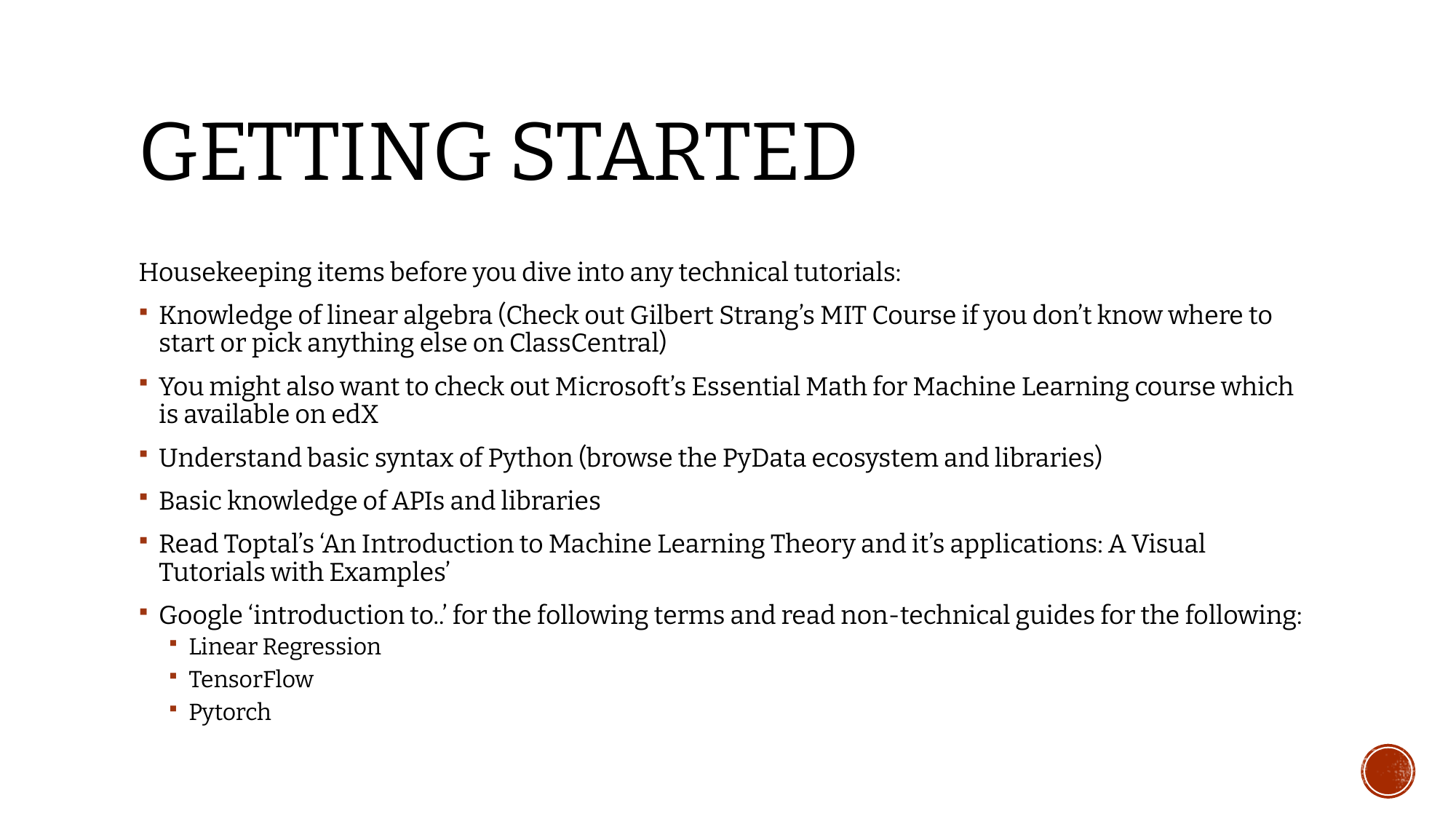

# Getting started
Housekeeping items before you dive into any technical tutorials:
Knowledge of linear algebra (Check out Gilbert Strang’s MIT Course if you don’t know where to start or pick anything else on ClassCentral)
You might also want to check out Microsoft’s Essential Math for Machine Learning course which is available on edX
Understand basic syntax of Python (browse the PyData ecosystem and libraries)
Basic knowledge of APIs and libraries
Read Toptal’s ‘An Introduction to Machine Learning Theory and it’s applications: A Visual Tutorials with Examples’
Google ‘introduction to..’ for the following terms and read non-technical guides for the following:
Linear Regression
TensorFlow
Pytorch